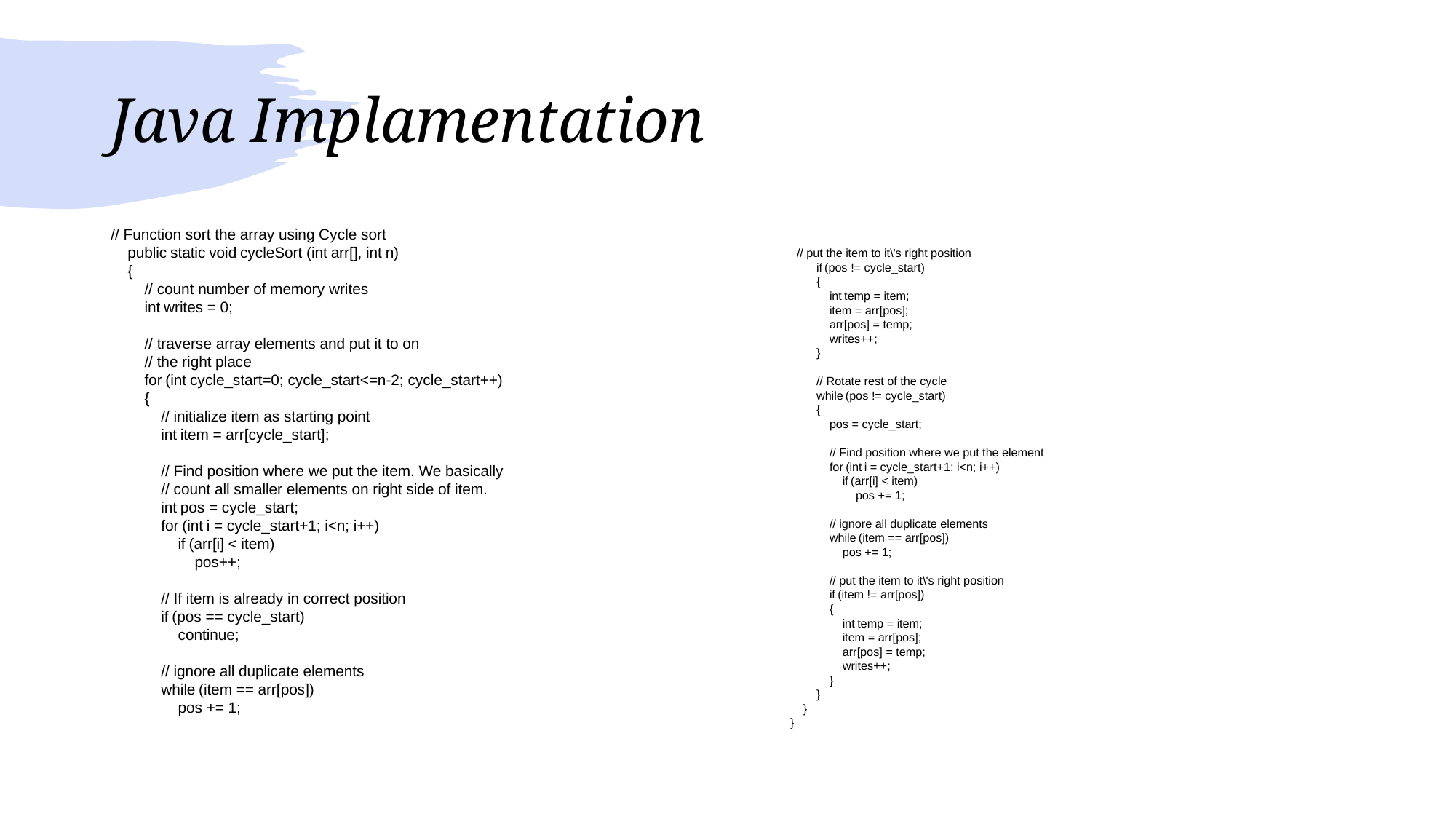

# Java Implamentation
// Function sort the array using Cycle sort
    public static void cycleSort (int arr[], int n)
    {
        // count number of memory writes
        int writes = 0;

        // traverse array elements and put it to on
        // the right place
        for (int cycle_start=0; cycle_start<=n-2; cycle_start++)
        {
            // initialize item as starting point
            int item = arr[cycle_start];

            // Find position where we put the item. We basically
            // count all smaller elements on right side of item.
            int pos = cycle_start;
            for (int i = cycle_start+1; i<n; i++)
                if (arr[i] < item)
                    pos++;

            // If item is already in correct position
            if (pos == cycle_start)
                continue;

            // ignore all duplicate elements
            while (item == arr[pos])
                pos += 1;

      // put the item to it\'s right position
            if (pos != cycle_start)
            {
                int temp = item;
                item = arr[pos];
                arr[pos] = temp;
                writes++;
            }

            // Rotate rest of the cycle
            while (pos != cycle_start)
            {
                pos = cycle_start;

                // Find position where we put the element
                for (int i = cycle_start+1; i<n; i++)
                    if (arr[i] < item)
                        pos += 1;

                // ignore all duplicate elements
                while (item == arr[pos])
                    pos += 1;

                // put the item to it\'s right position
                if (item != arr[pos])
                {
                    int temp = item;
                    item = arr[pos];
                    arr[pos] = temp;
                    writes++;
                }
            }
        }
    }